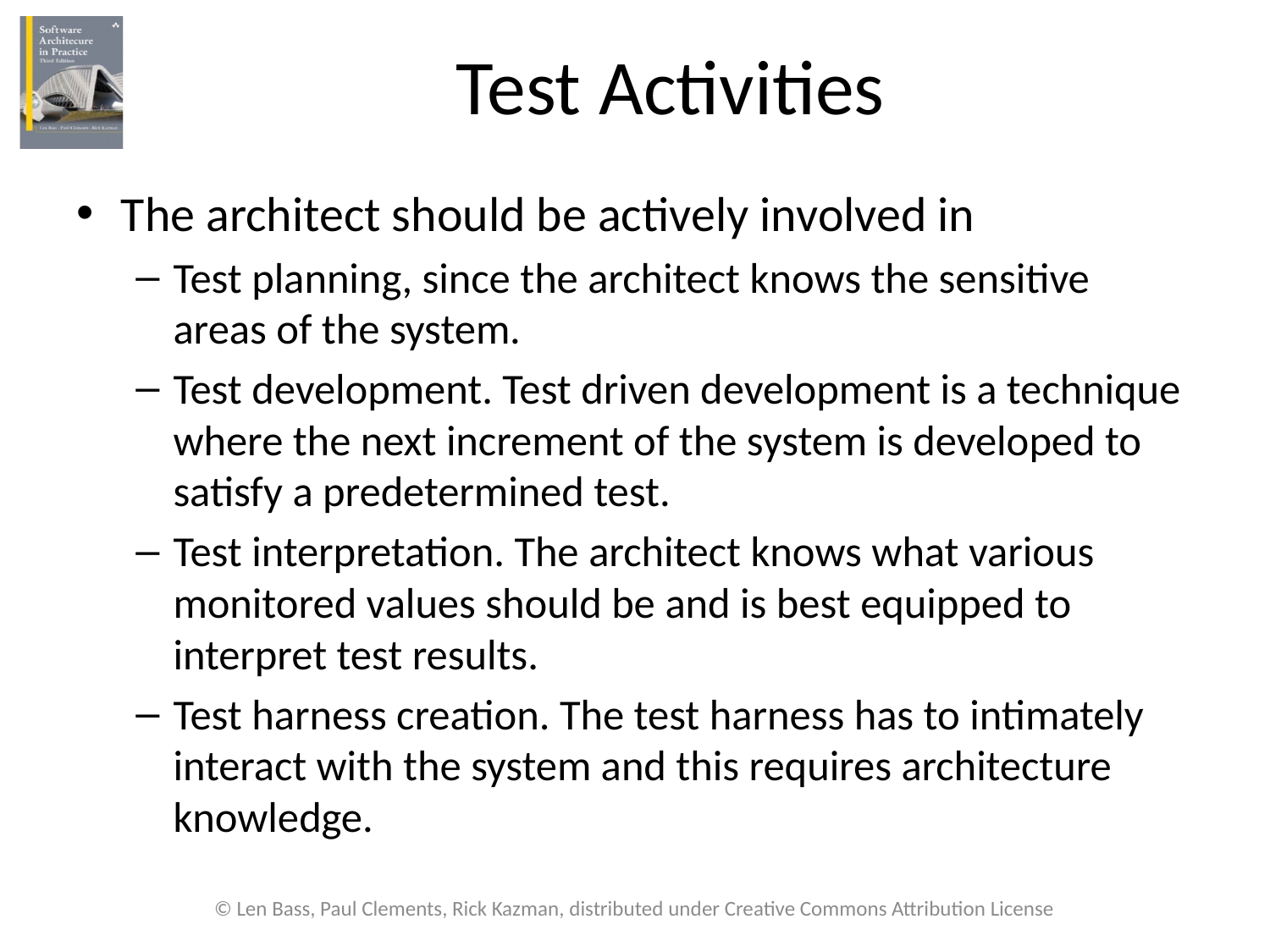

# Test Activities
The architect should be actively involved in
Test planning, since the architect knows the sensitive areas of the system.
Test development. Test driven development is a technique where the next increment of the system is developed to satisfy a predetermined test.
Test interpretation. The architect knows what various monitored values should be and is best equipped to interpret test results.
Test harness creation. The test harness has to intimately interact with the system and this requires architecture knowledge.
© Len Bass, Paul Clements, Rick Kazman, distributed under Creative Commons Attribution License